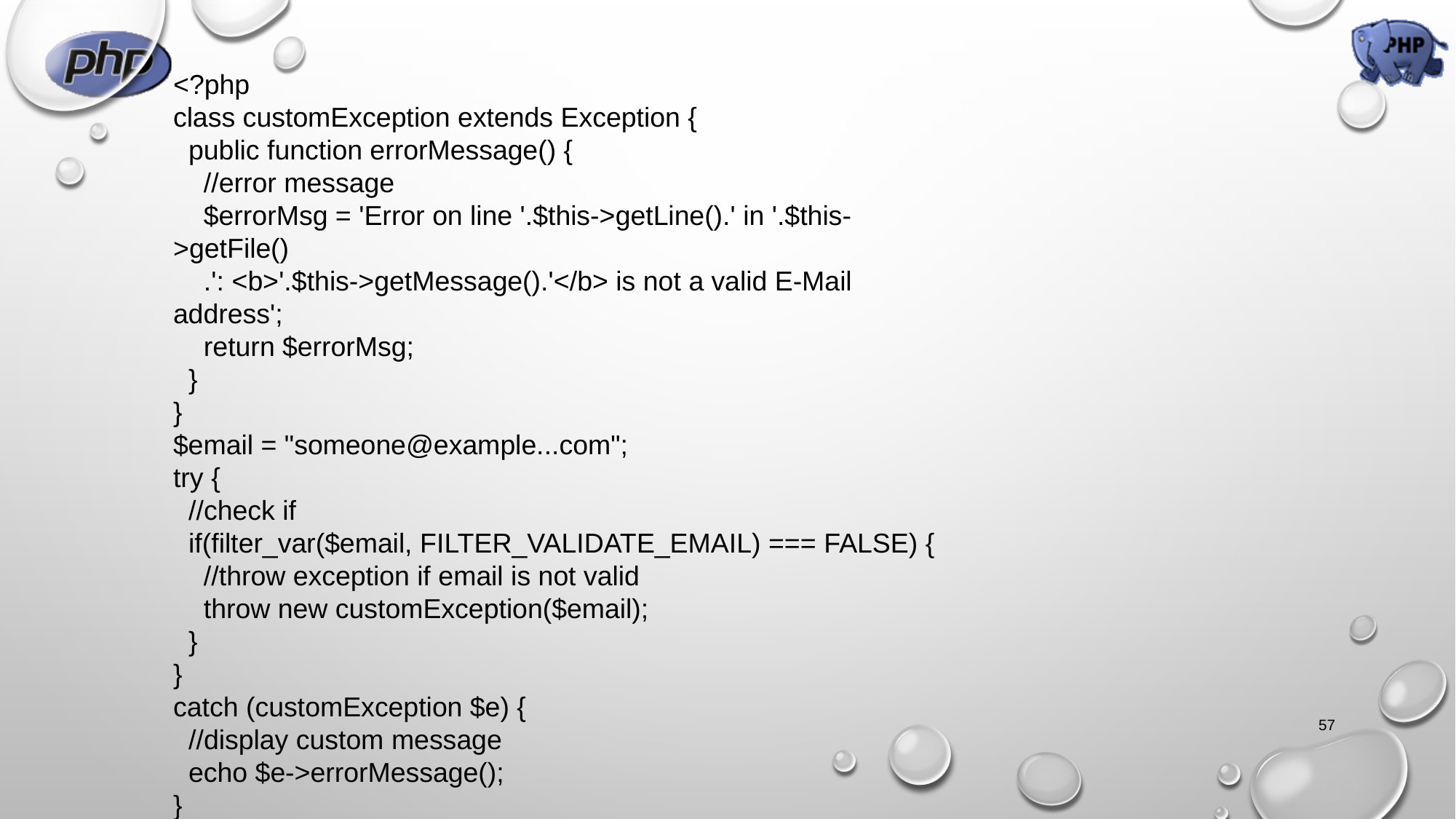

<?php
class customException extends Exception {
  public function errorMessage() {
    //error message
    $errorMsg = 'Error on line '.$this->getLine().' in '.$this->getFile()
    .': <b>'.$this->getMessage().'</b> is not a valid E-Mail address';
    return $errorMsg;
  }
}
$email = "someone@example...com";
try {
  //check if
  if(filter_var($email, FILTER_VALIDATE_EMAIL) === FALSE) {
    //throw exception if email is not valid
    throw new customException($email);
  }
}
catch (customException $e) {
  //display custom message
  echo $e->errorMessage();
}
?>
57